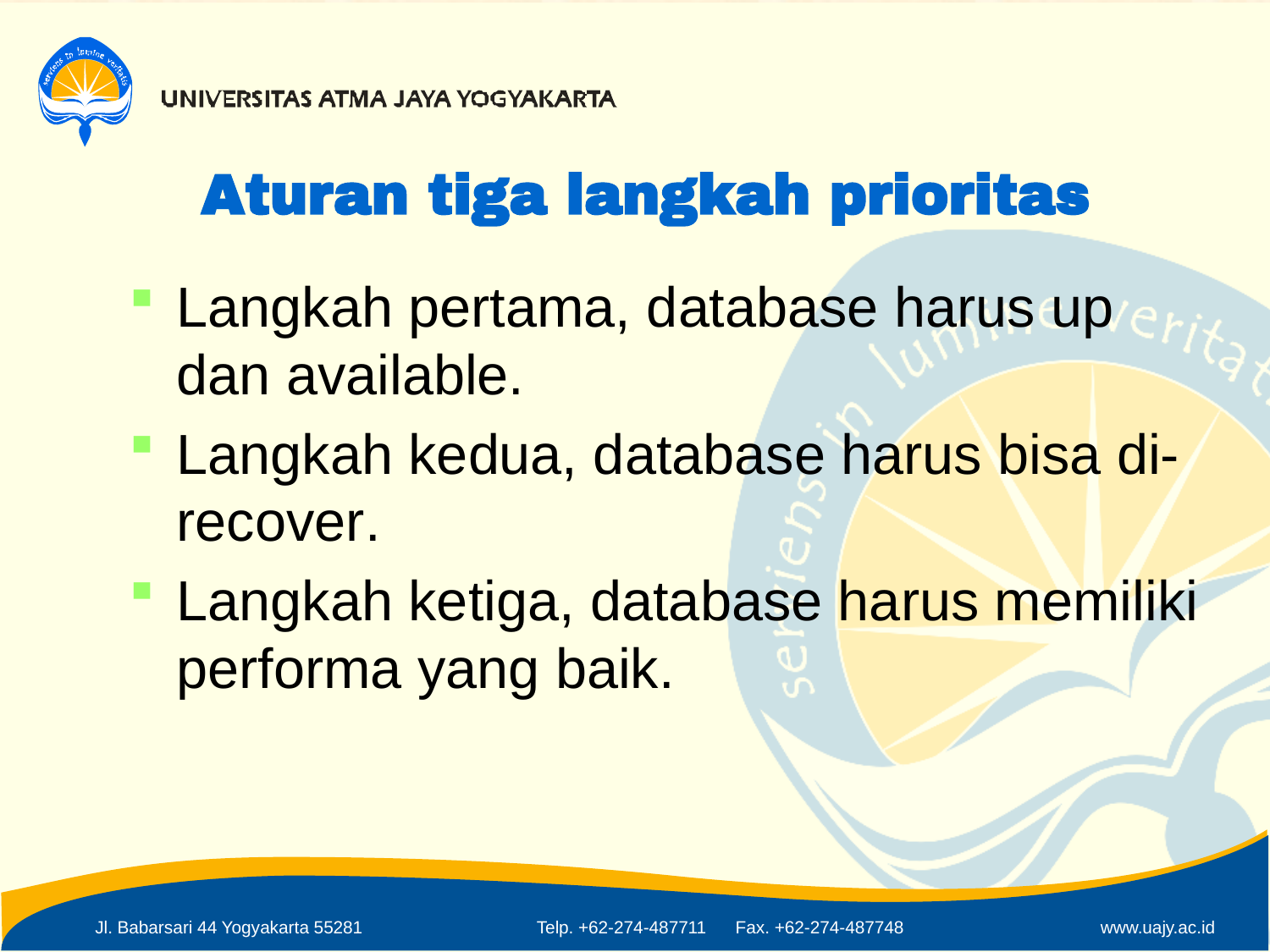

# Aturan tiga langkah prioritas
Langkah pertama, database harus up dan available.
Langkah kedua, database harus bisa di-recover.
Langkah ketiga, database harus memiliki performa yang baik.